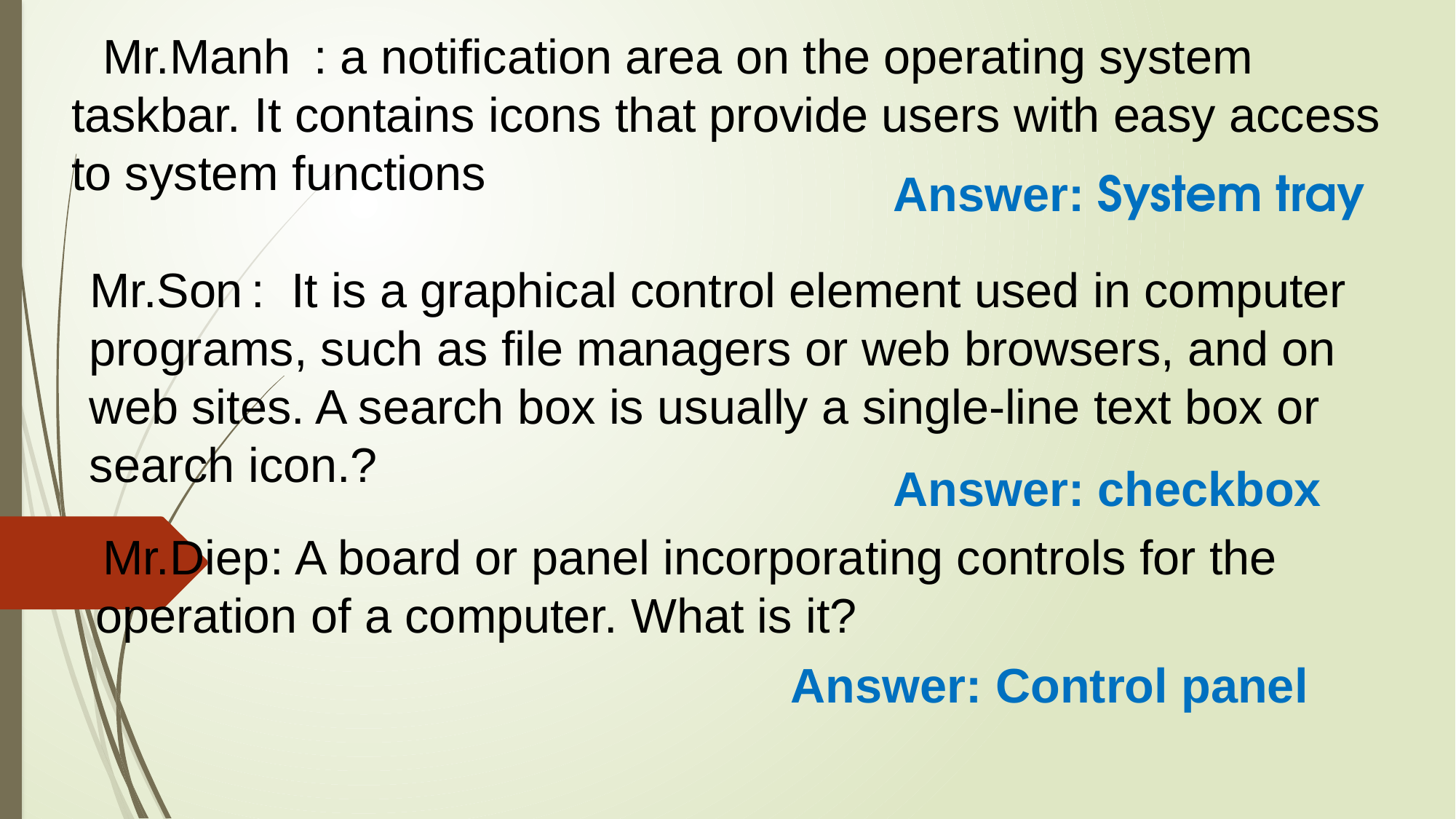

: a notification area on the operating system taskbar. It contains icons that provide users with easy access to system functions

Mr.Manh
Answer: System tray
Mr.Son
            :  It is a graphical control element used in computer programs, such as file managers or web browsers, and on web sites. A search box is usually a single-line text box or search icon.?
Answer: checkbox

             : A board or panel incorporating controls for the operation of a computer. What is it?
Mr.Diep
Answer: Control panel